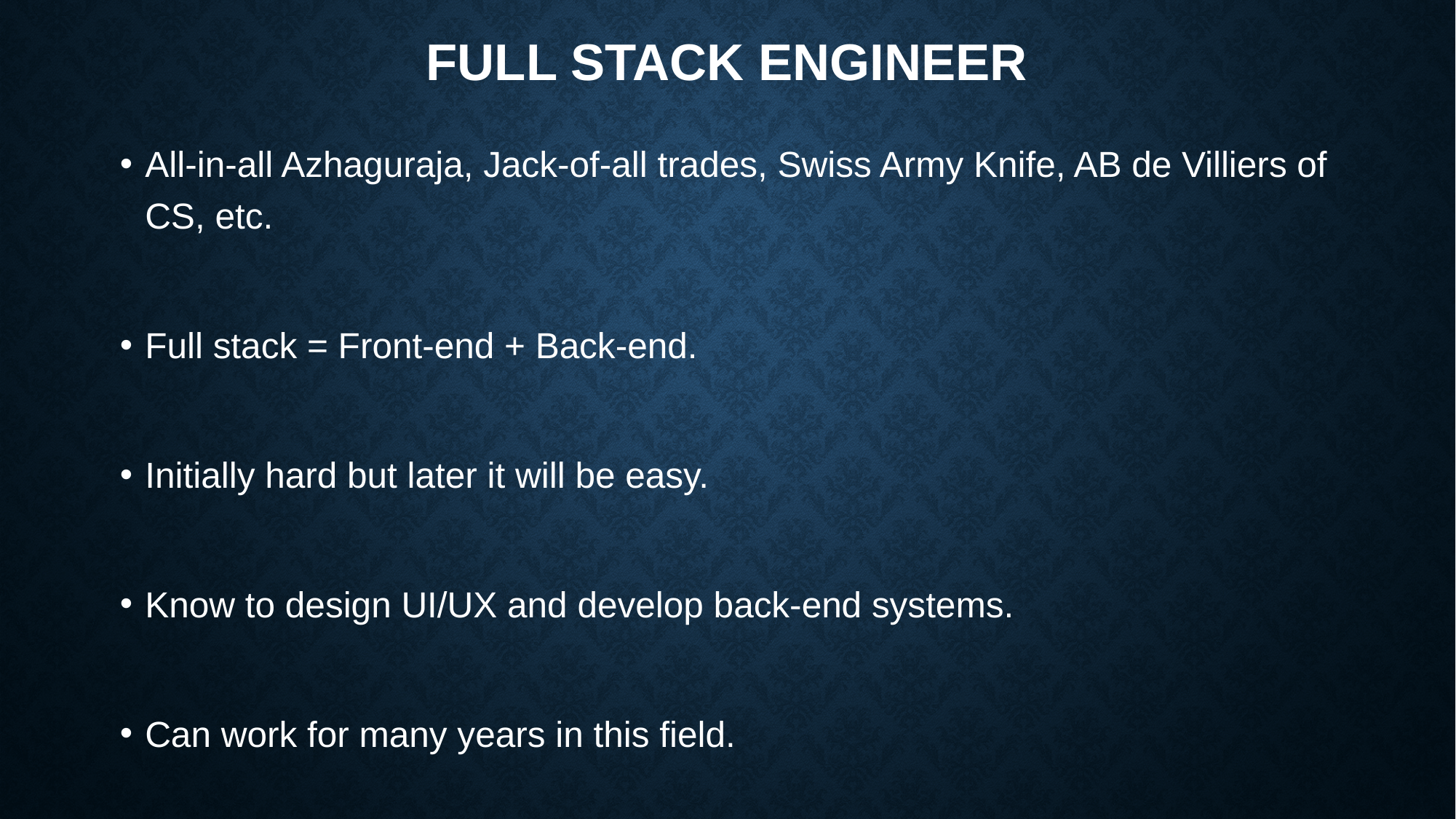

# FULL STACK Engineer
All-in-all Azhaguraja, Jack-of-all trades, Swiss Army Knife, AB de Villiers of CS, etc.

Full stack = Front-end + Back-end.

Initially hard but later it will be easy.

Know to design UI/UX and develop back-end systems.

Can work for many years in this field.